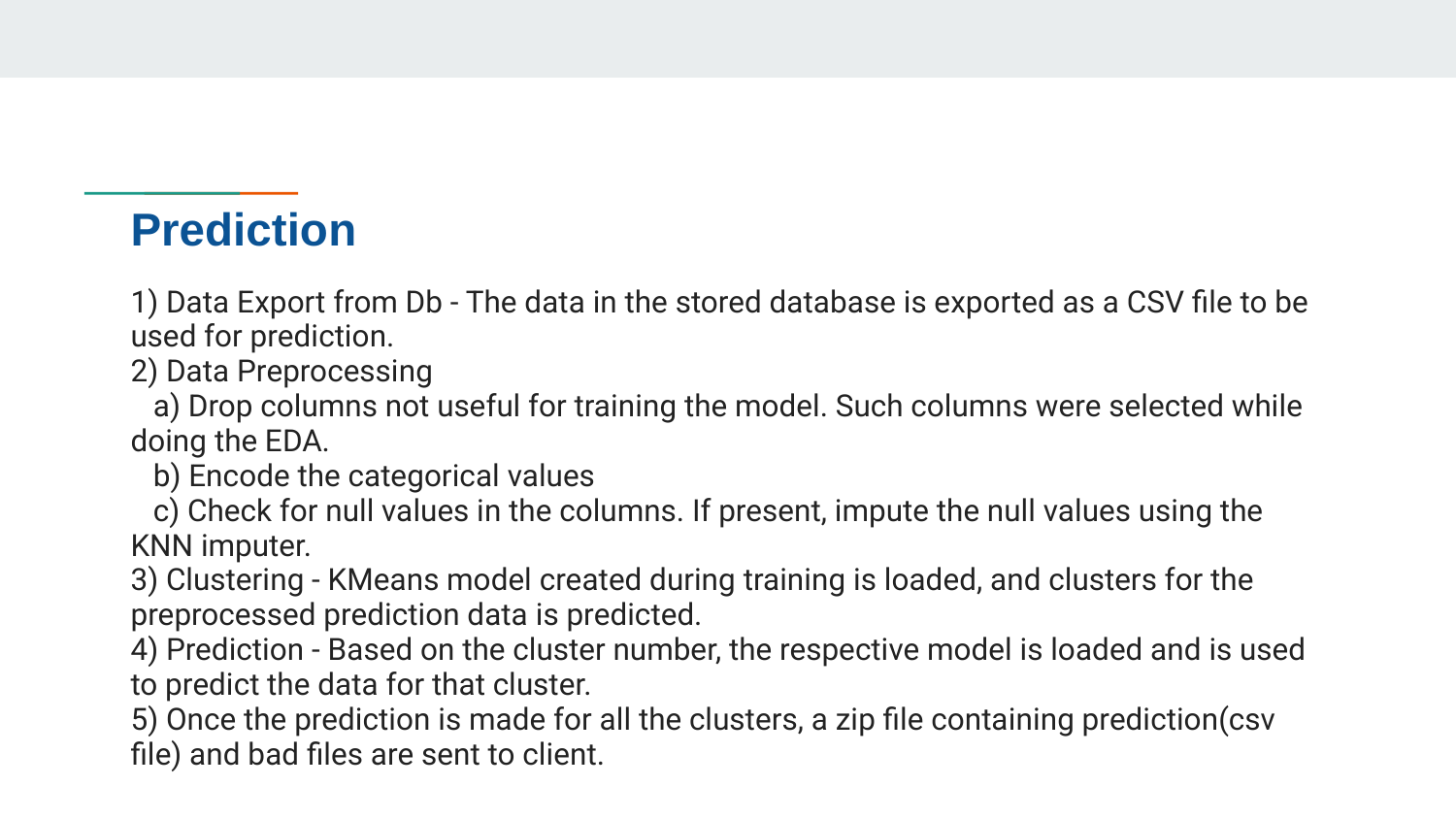

# Prediction
1) Data Export from Db - The data in the stored database is exported as a CSV file to be used for prediction.
2) Data Preprocessing
   a) Drop columns not useful for training the model. Such columns were selected while doing the EDA.
   b) Encode the categorical values
   c) Check for null values in the columns. If present, impute the null values using the KNN imputer.
3) Clustering - KMeans model created during training is loaded, and clusters for the preprocessed prediction data is predicted.
4) Prediction - Based on the cluster number, the respective model is loaded and is used to predict the data for that cluster.
5) Once the prediction is made for all the clusters, a zip file containing prediction(csv file) and bad files are sent to client.